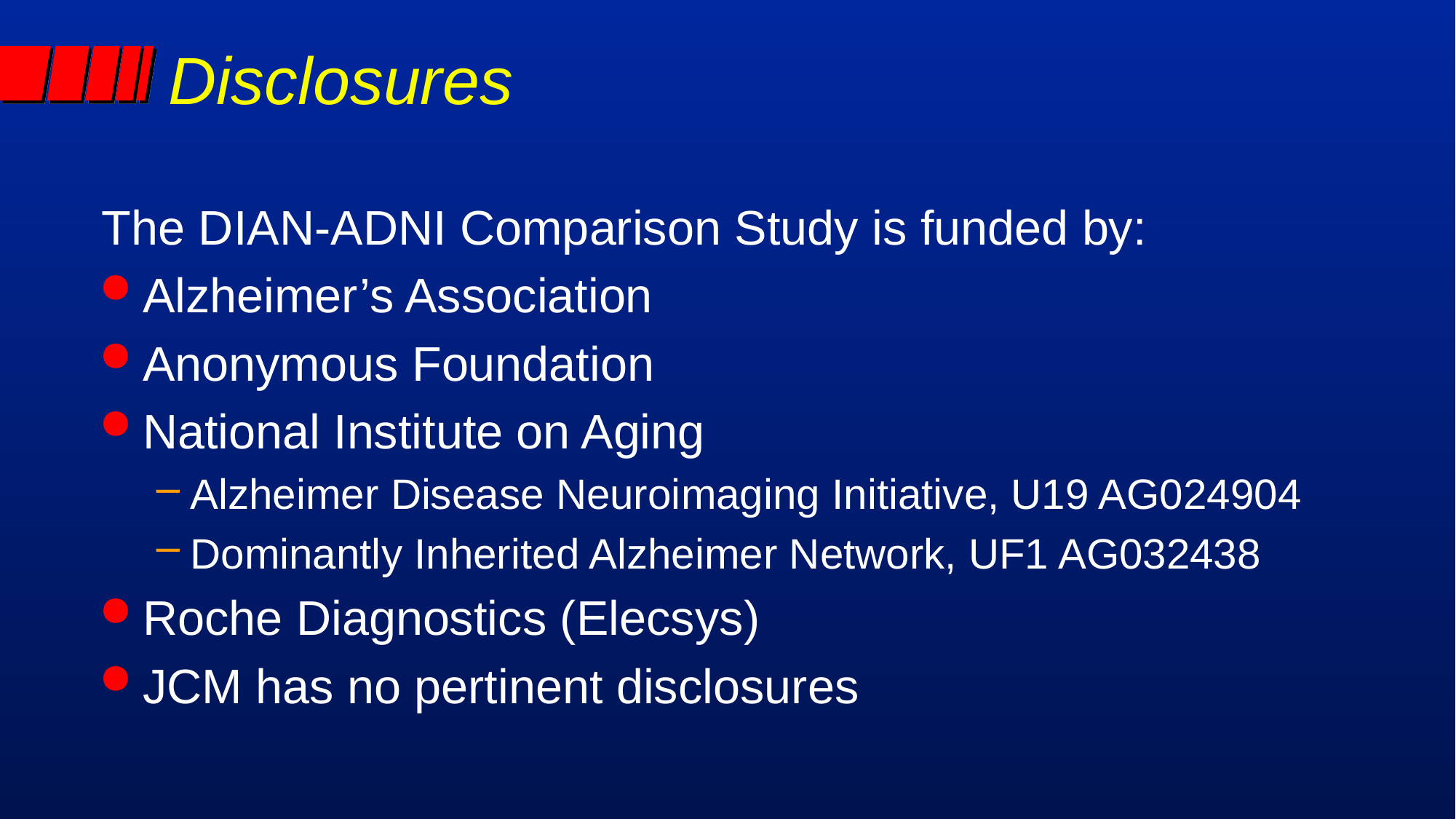

# Disclosures
The DIAN-ADNI Comparison Study is funded by:
Alzheimer’s Association
Anonymous Foundation
National Institute on Aging
Alzheimer Disease Neuroimaging Initiative, U19 AG024904
Dominantly Inherited Alzheimer Network, UF1 AG032438
Roche Diagnostics (Elecsys)
JCM has no pertinent disclosures